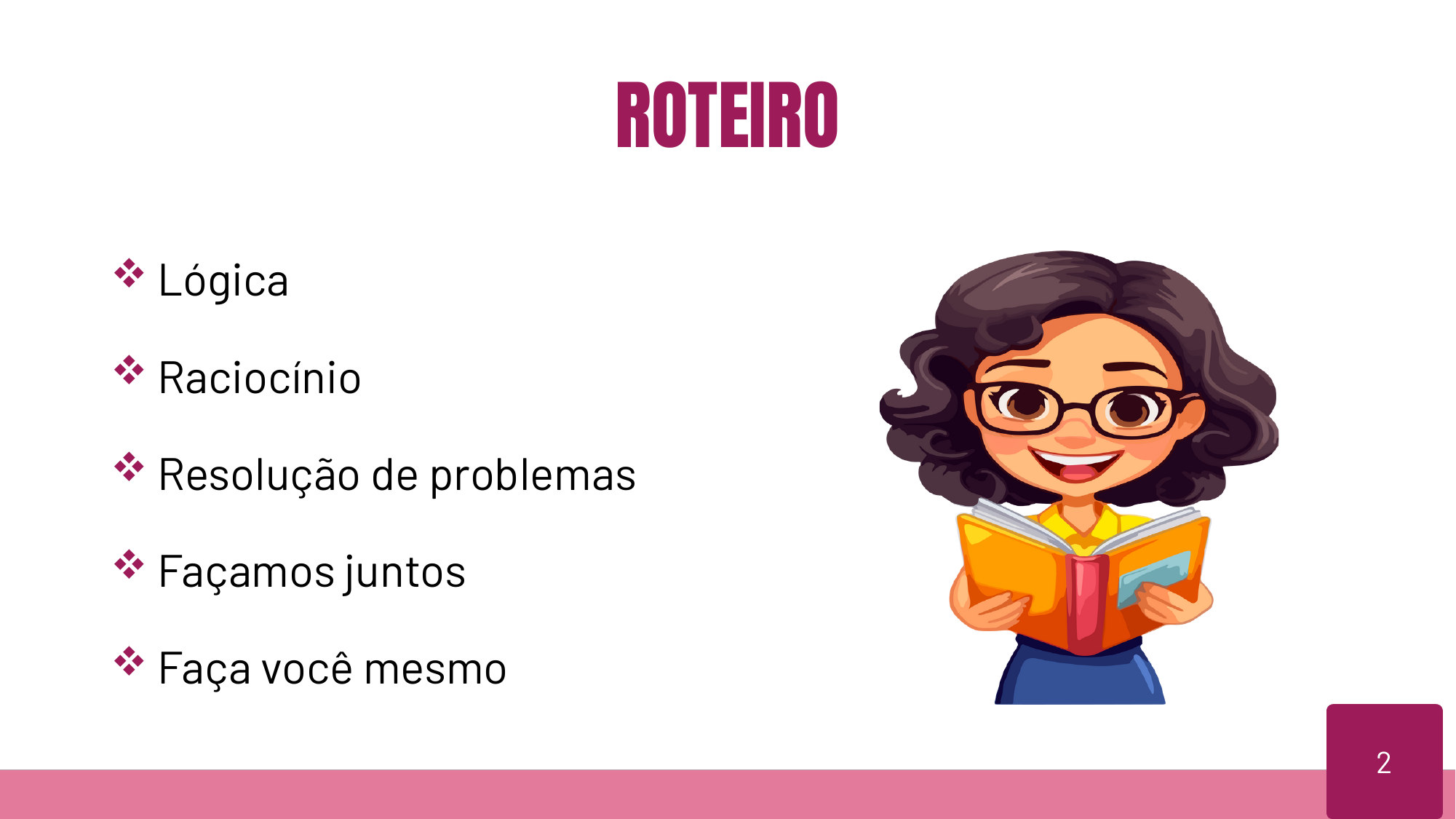

# ROTEIRO
 Lógica
 Raciocínio
 Resolução de problemas
 Façamos juntos
 Faça você mesmo
2